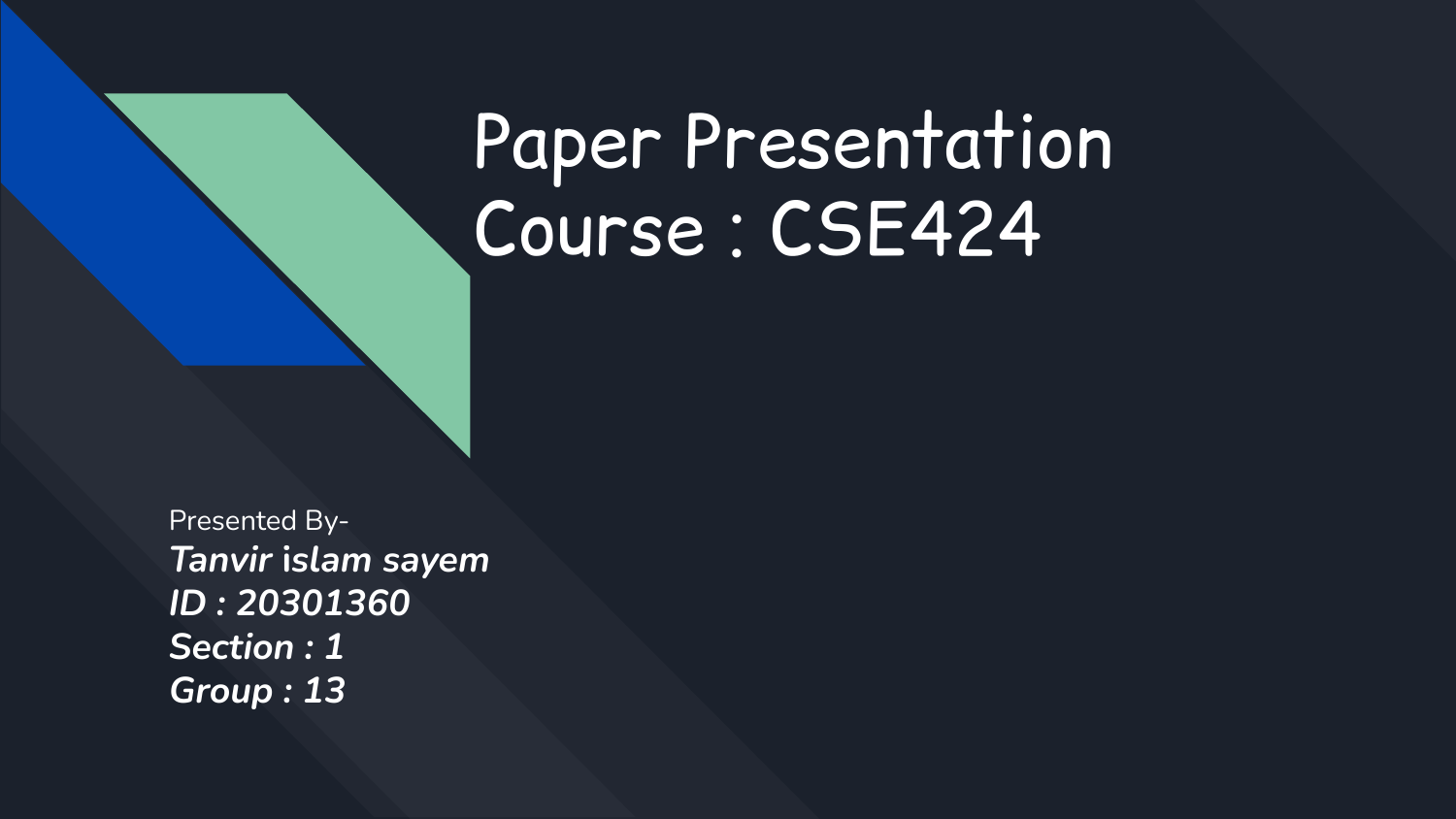

# Paper Presentation
Course : CSE424

Presented By-
Tanvir islam sayem
ID : 20301360
Section : 1
Group : 13